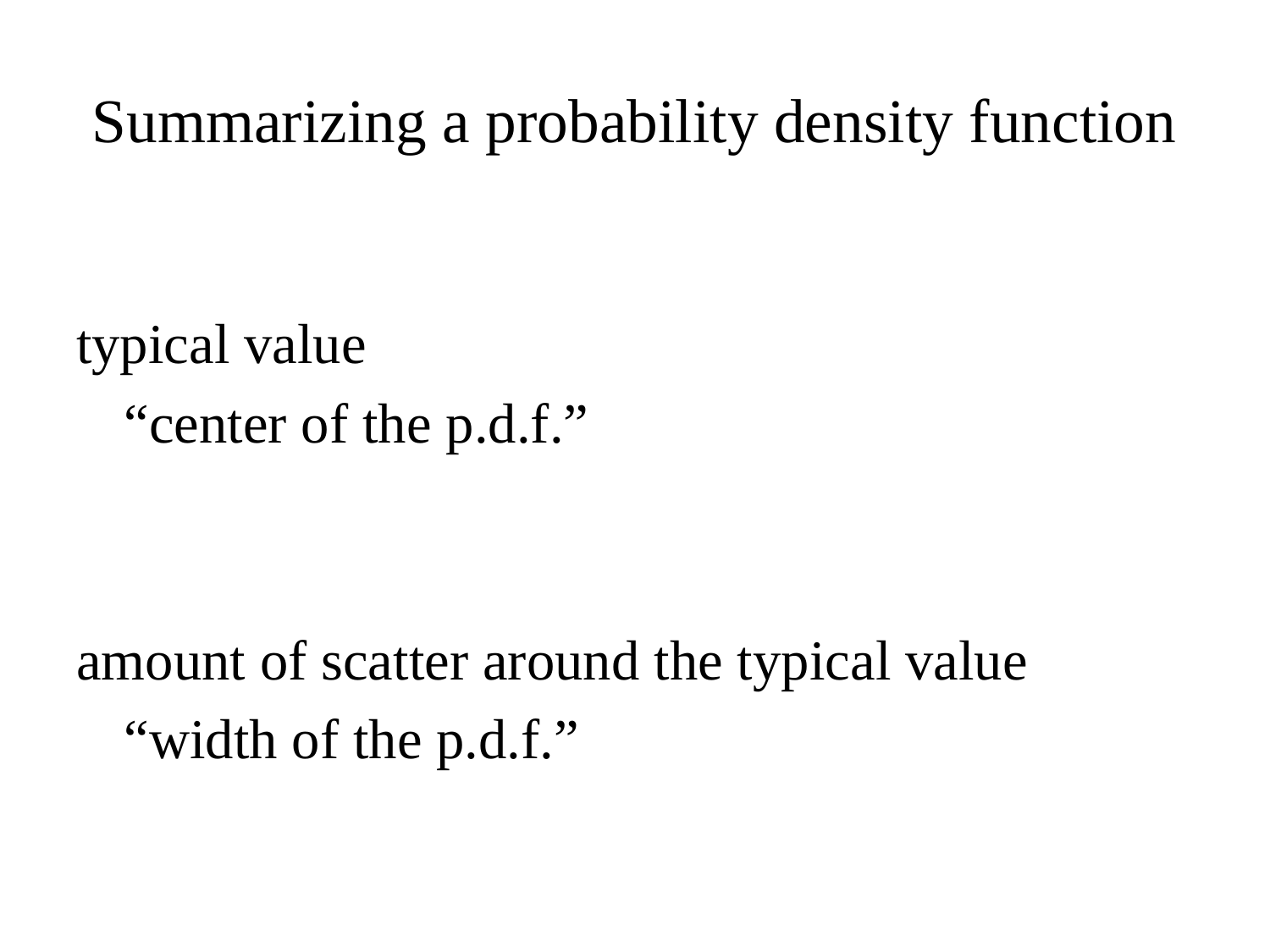

# Summarizing a probability density function

typical value
	“center of the p.d.f.”

amount of scatter around the typical value
	“width of the p.d.f.”